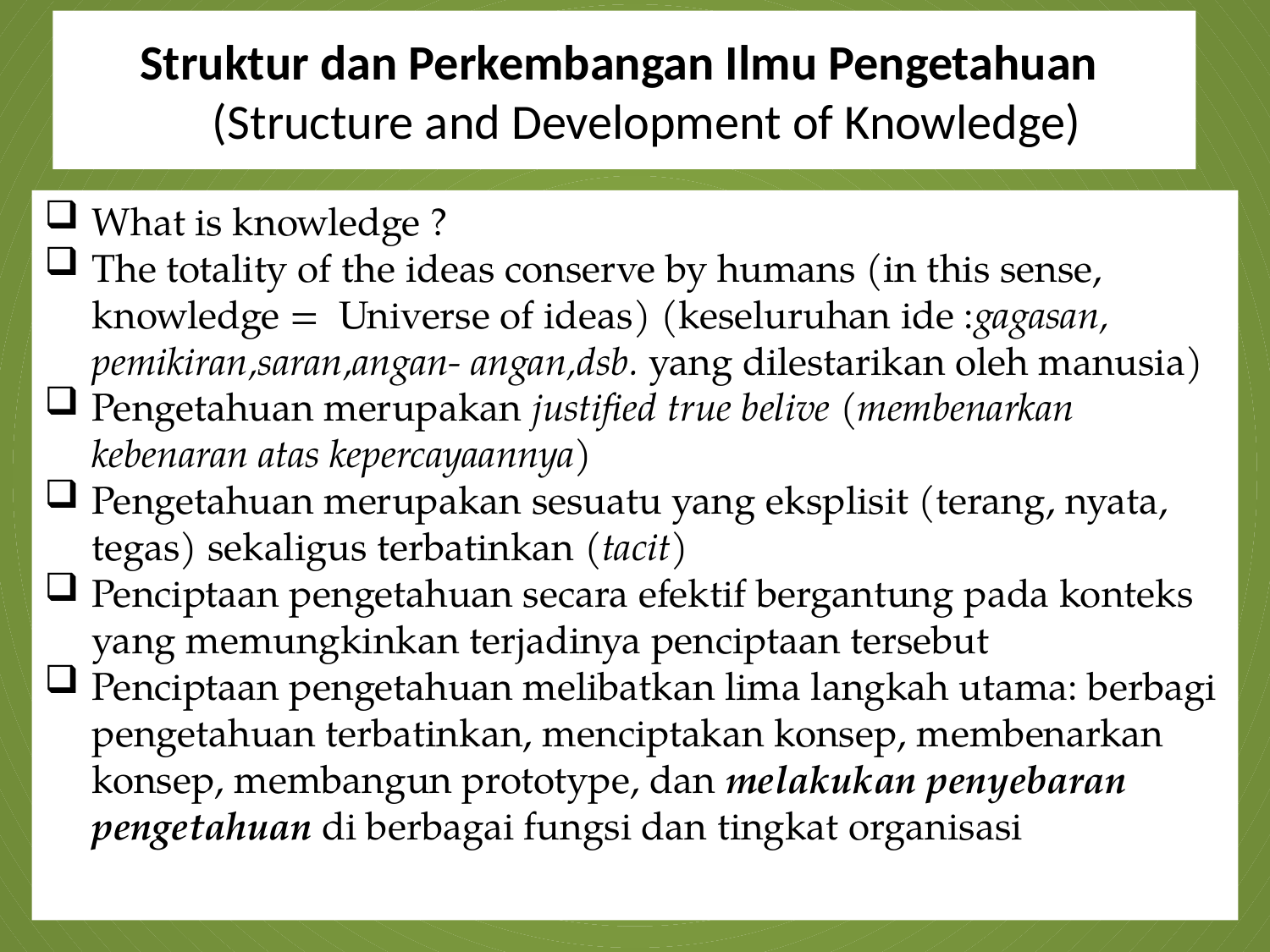

# Struktur dan Perkembangan Ilmu Pengetahuan (Structure and Development of Knowledge)
What is knowledge ?
The totality of the ideas conserve by humans (in this sense, knowledge =  Universe of ideas) (keseluruhan ide :gagasan, pemikiran,saran,angan- angan,dsb. yang dilestarikan oleh manusia)
Pengetahuan merupakan justified true belive (membenarkan kebenaran atas kepercayaannya)
Pengetahuan merupakan sesuatu yang eksplisit (terang, nyata, tegas) sekaligus terbatinkan (tacit)
Penciptaan pengetahuan secara efektif bergantung pada konteks yang memungkinkan terjadinya penciptaan tersebut
Penciptaan pengetahuan melibatkan lima langkah utama: berbagi pengetahuan terbatinkan, menciptakan konsep, membenarkan konsep, membangun prototype, dan melakukan penyebaran pengetahuan di berbagai fungsi dan tingkat organisasi